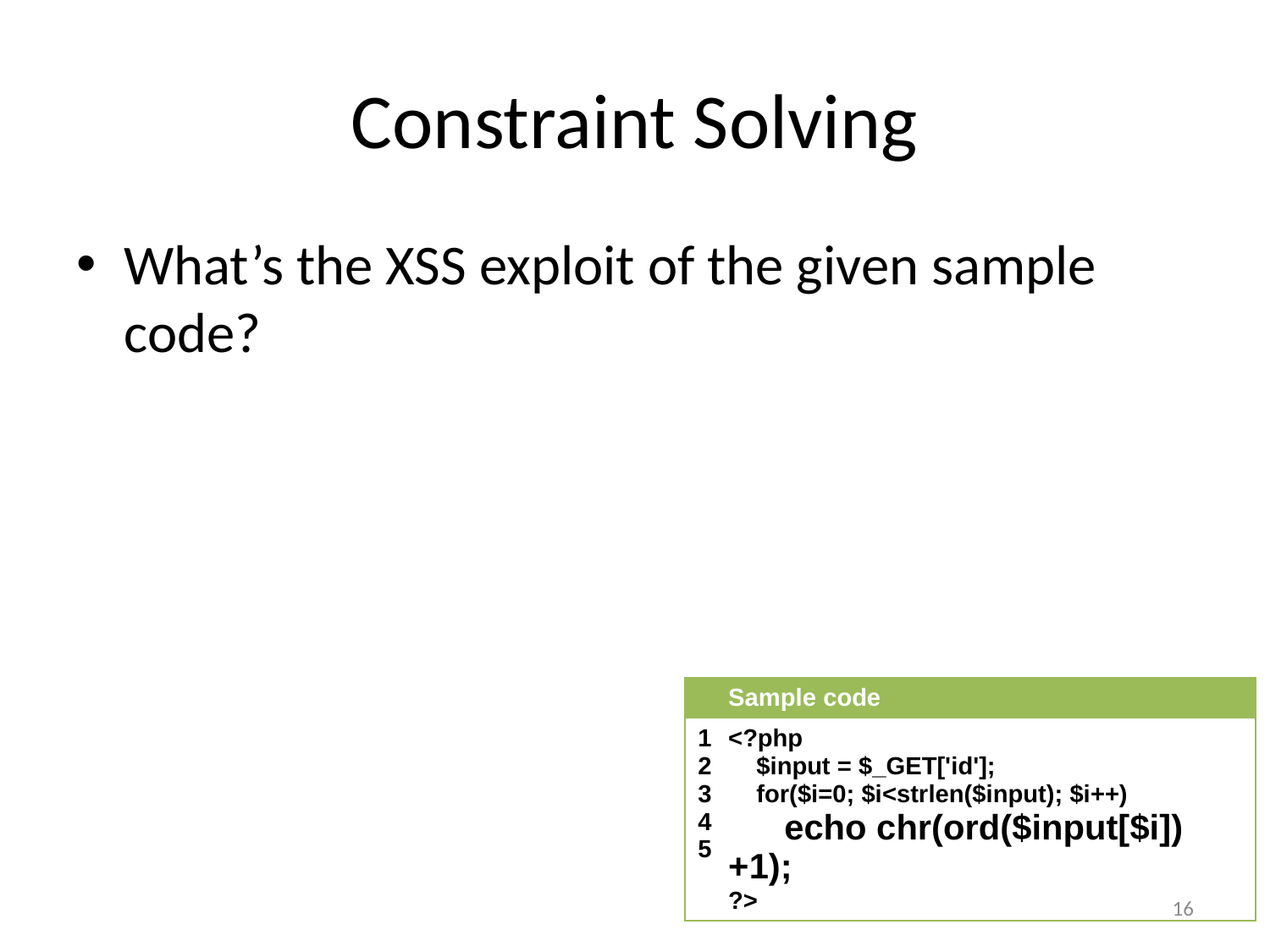

# Constraint Solving
What’s the XSS exploit of the given sample code?
|  | Sample code |
| --- | --- |
| 1 2 3 4 5 | <?php $input = $\_GET['id']; for($i=0; $i<strlen($input); $i++) echo chr(ord($input[$i])+1); ?> |
16